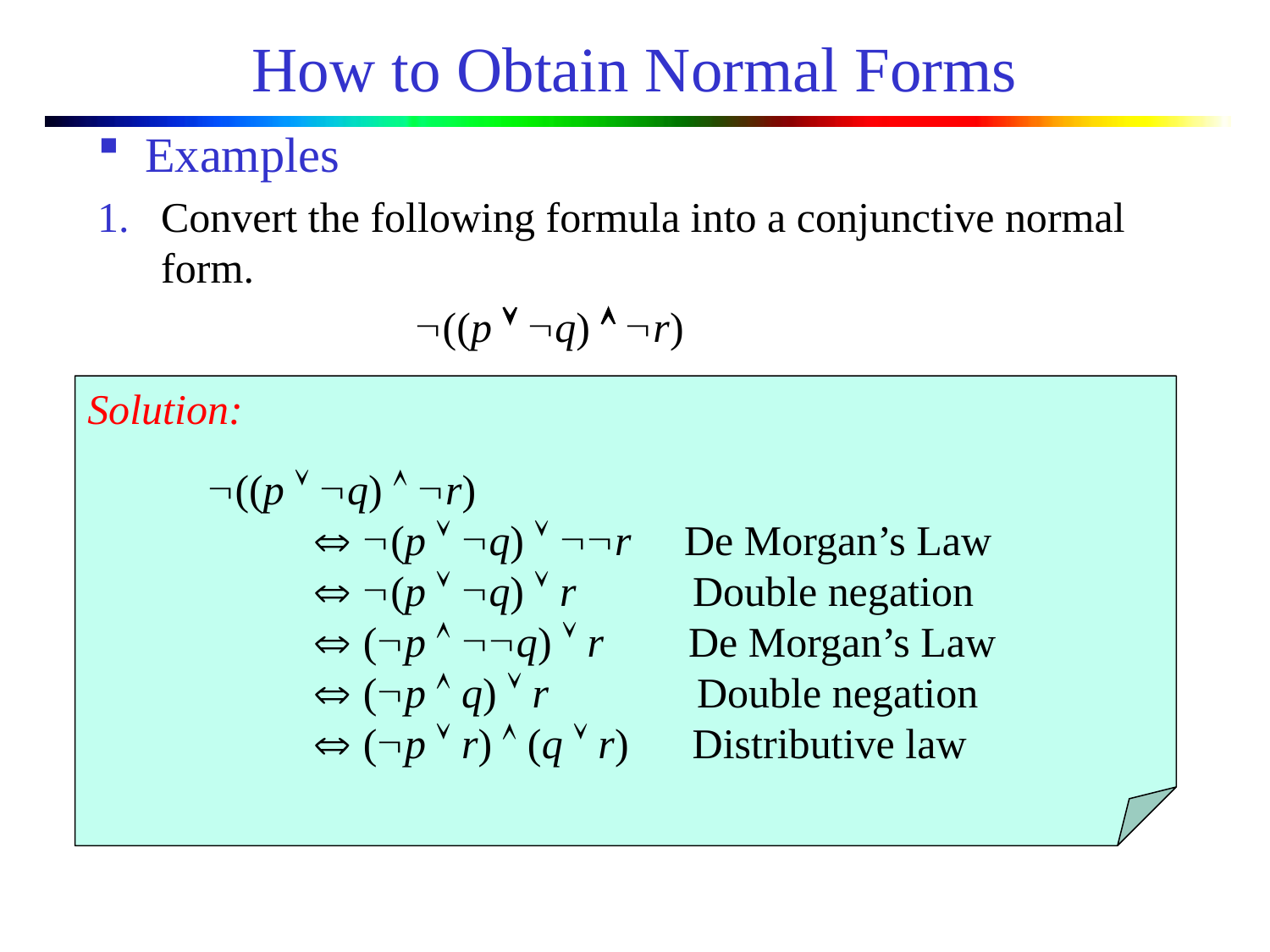

# How to Obtain Normal Forms
Examples
Convert the following formula into a conjunctive normal form.
                              ¬((p ∨ ¬q) ∧ ¬r)
Solution:

¬((p ∨ ¬q) ∧ ¬r)
          ⇔ ¬(p ∨ ¬q) ∨ ¬¬r     De Morgan’s Law
          ⇔ ¬(p ∨ ¬q) ∨ r           Double negation
          ⇔ (¬p ∧ ¬¬q) ∨ r        De Morgan’s Law
          ⇔ (¬p ∧ q) ∨ r              Double negation
          ⇔ (¬p ∨ r) ∧ (q ∨ r)      Distributive law